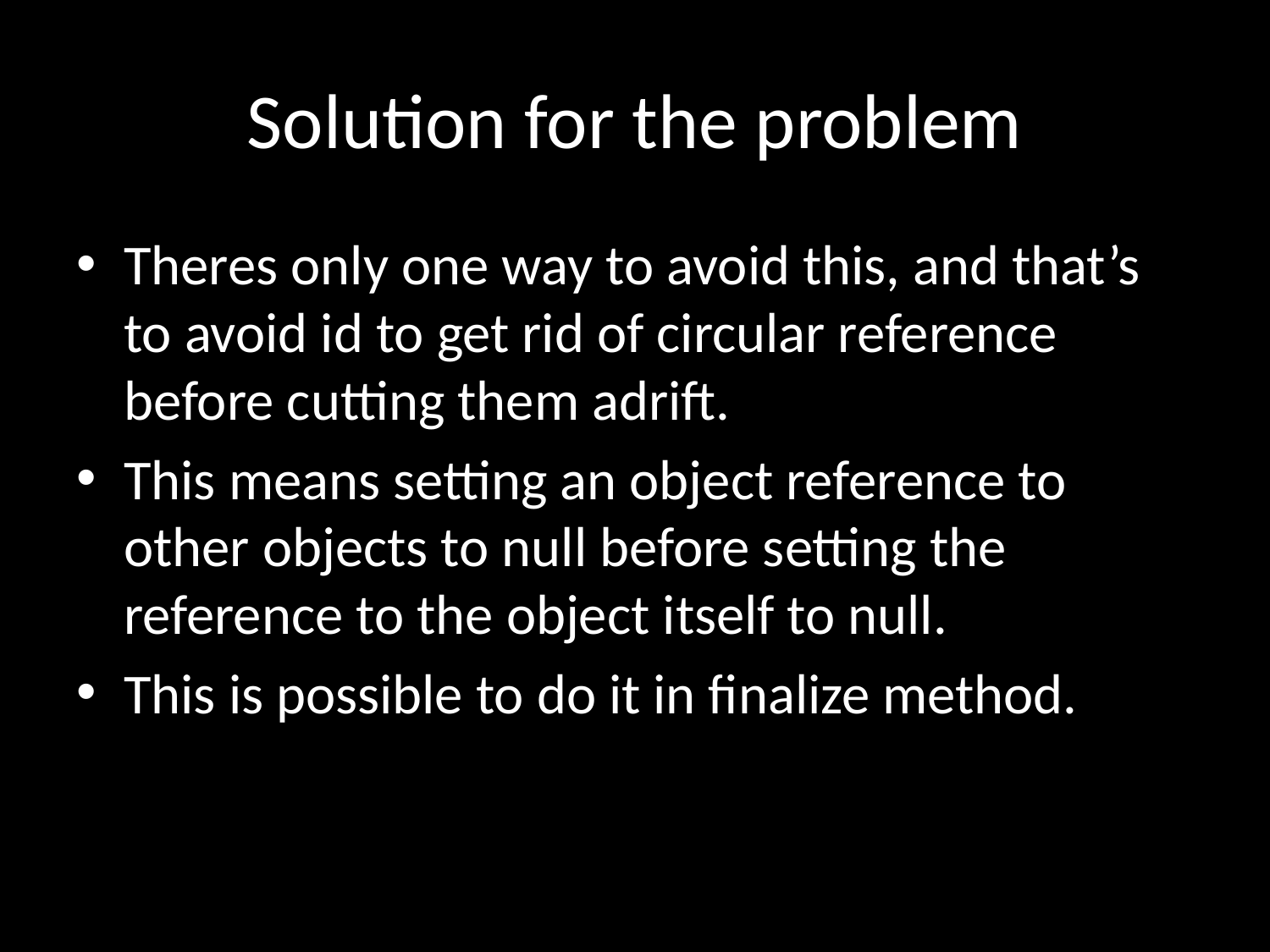

# Solution for the problem
Theres only one way to avoid this, and that’s to avoid id to get rid of circular reference before cutting them adrift.
This means setting an object reference to other objects to null before setting the reference to the object itself to null.
This is possible to do it in finalize method.